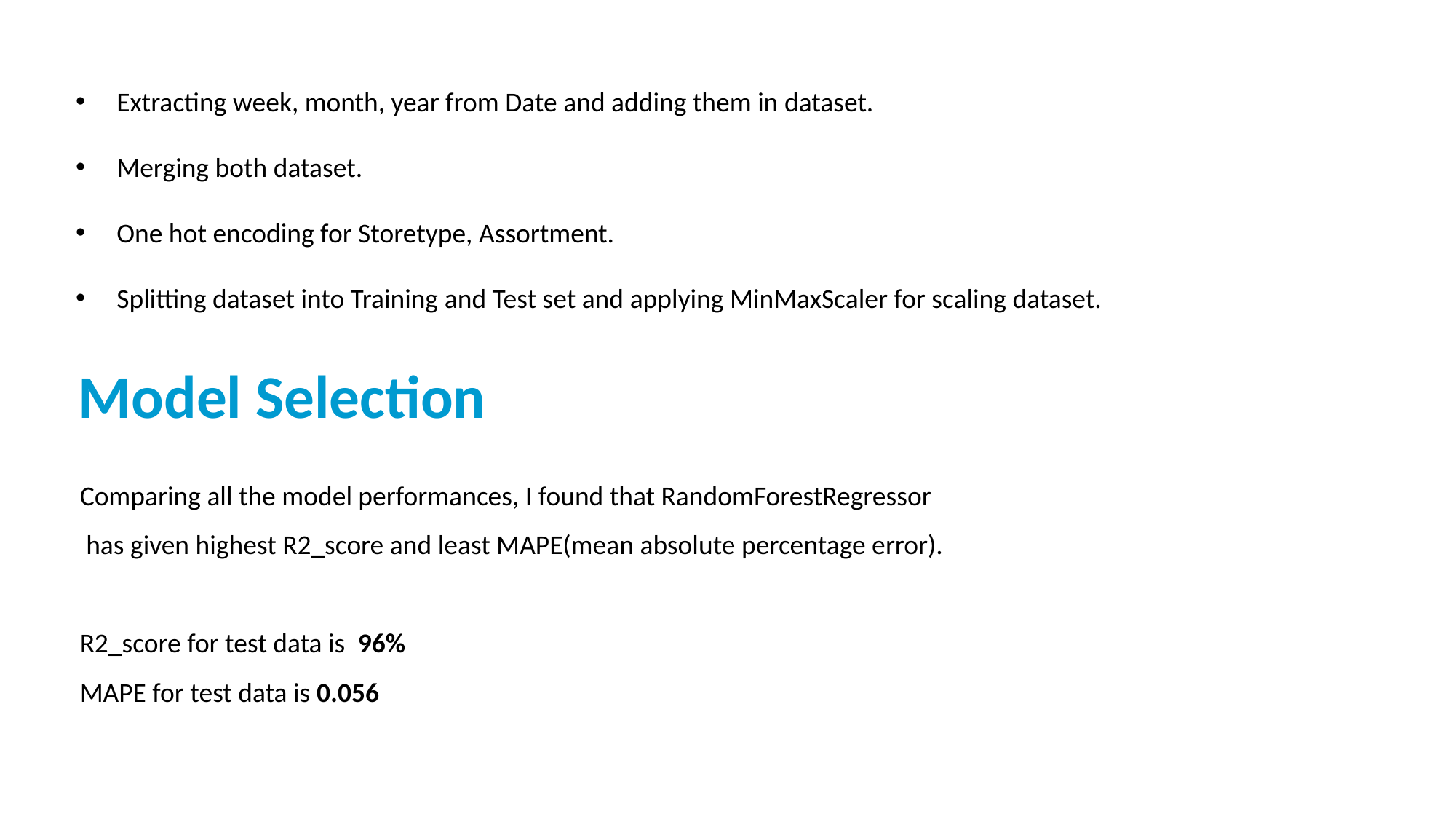

Extracting week, month, year from Date and adding them in dataset.
Merging both dataset.
One hot encoding for Storetype, Assortment.
Splitting dataset into Training and Test set and applying MinMaxScaler for scaling dataset.
Model Selection
Comparing all the model performances, I found that RandomForestRegressor
 has given highest R2_score and least MAPE(mean absolute percentage error).
R2_score for test data is  96%
MAPE for test data is 0.056